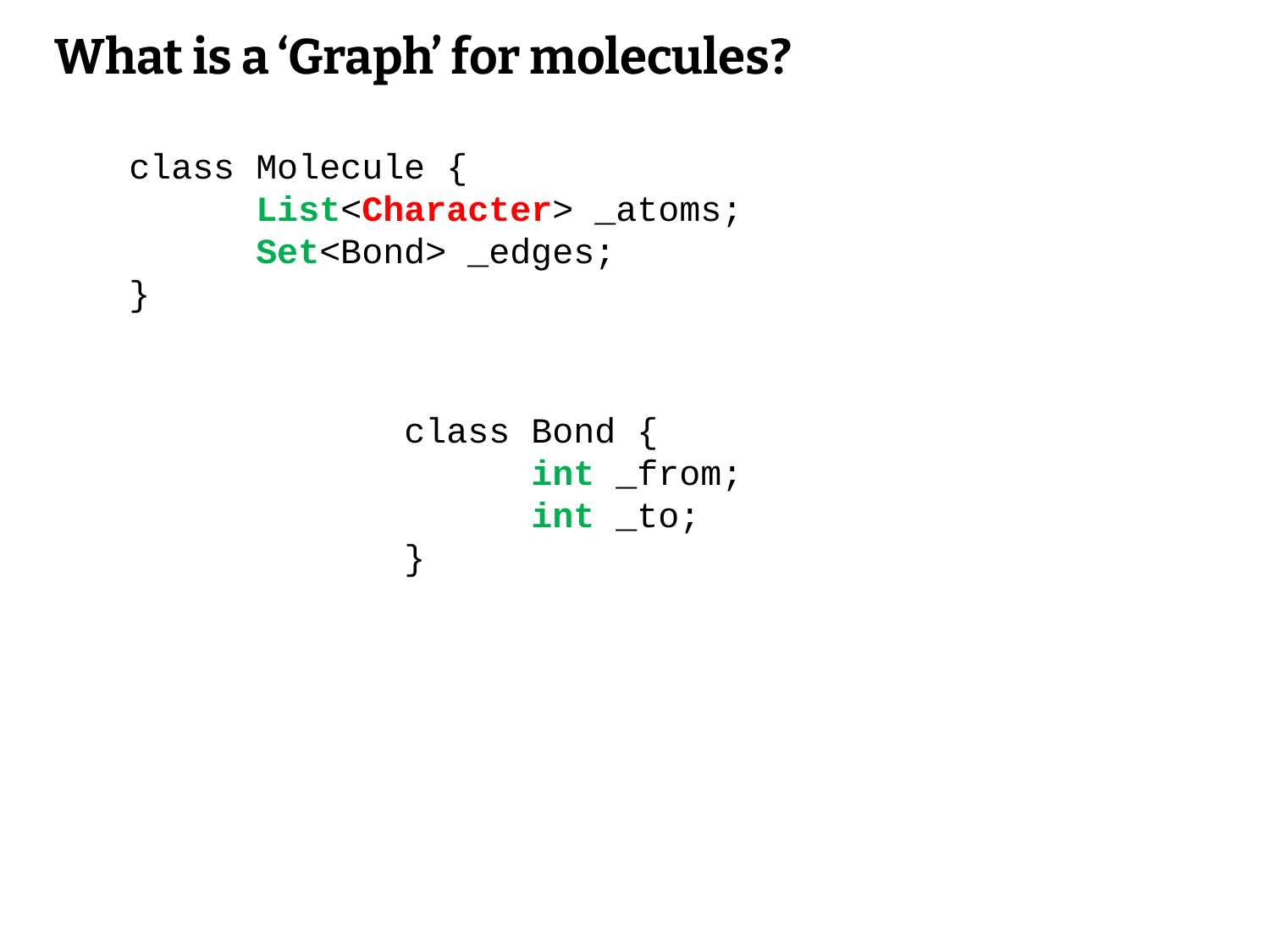

What is a ‘Graph’ for molecules?
class Molecule {
	List<Character> _atoms;
	Set<Bond> _edges;
}
class Bond {
	int _from;
	int _to;
}